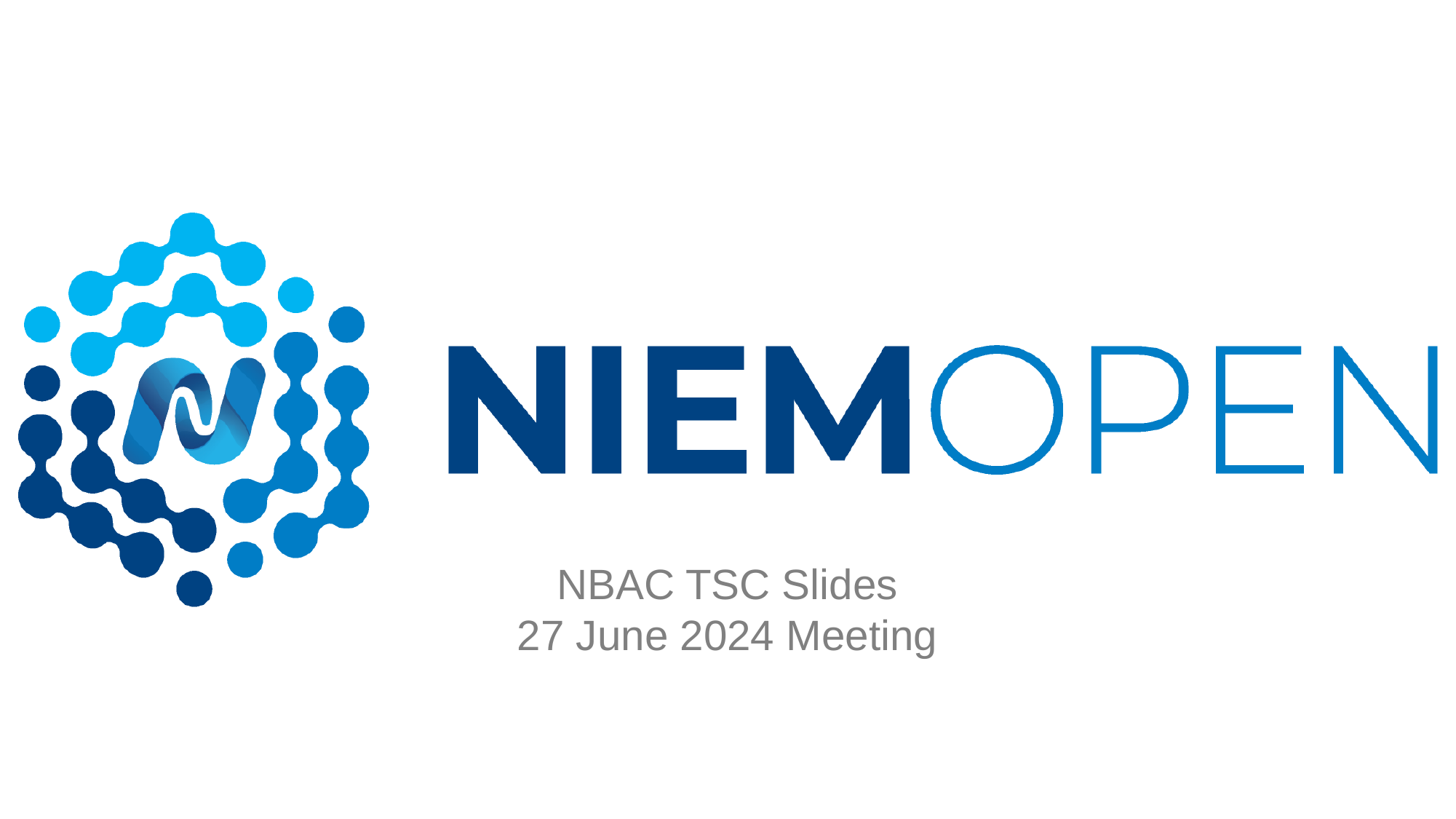

# NBAC TSC Slides 27 June 2024 Meeting